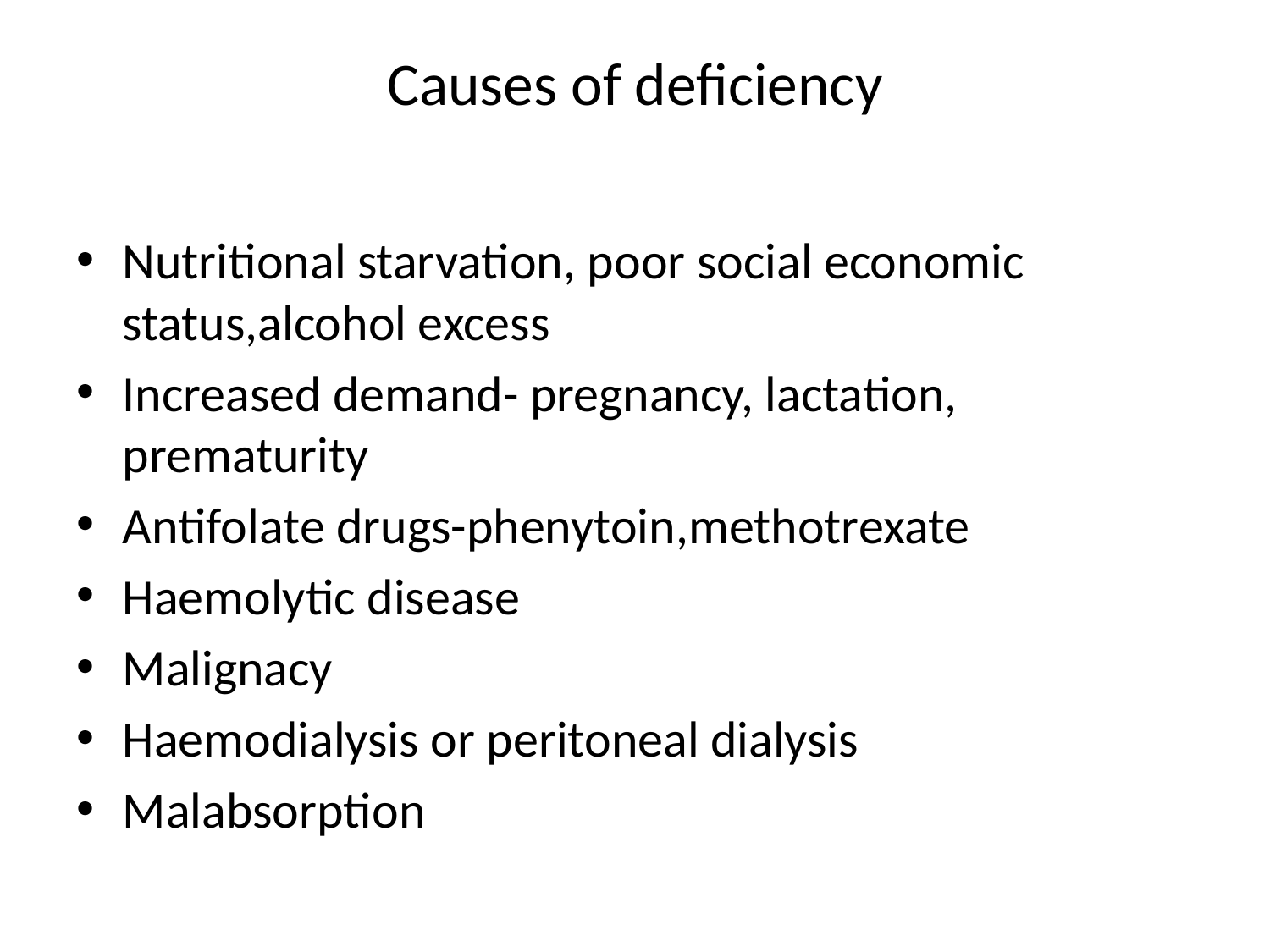

# Causes of deficiency
Nutritional starvation, poor social economic status,alcohol excess
Increased demand- pregnancy, lactation, prematurity
Antifolate drugs-phenytoin,methotrexate
Haemolytic disease
Malignacy
Haemodialysis or peritoneal dialysis
Malabsorption